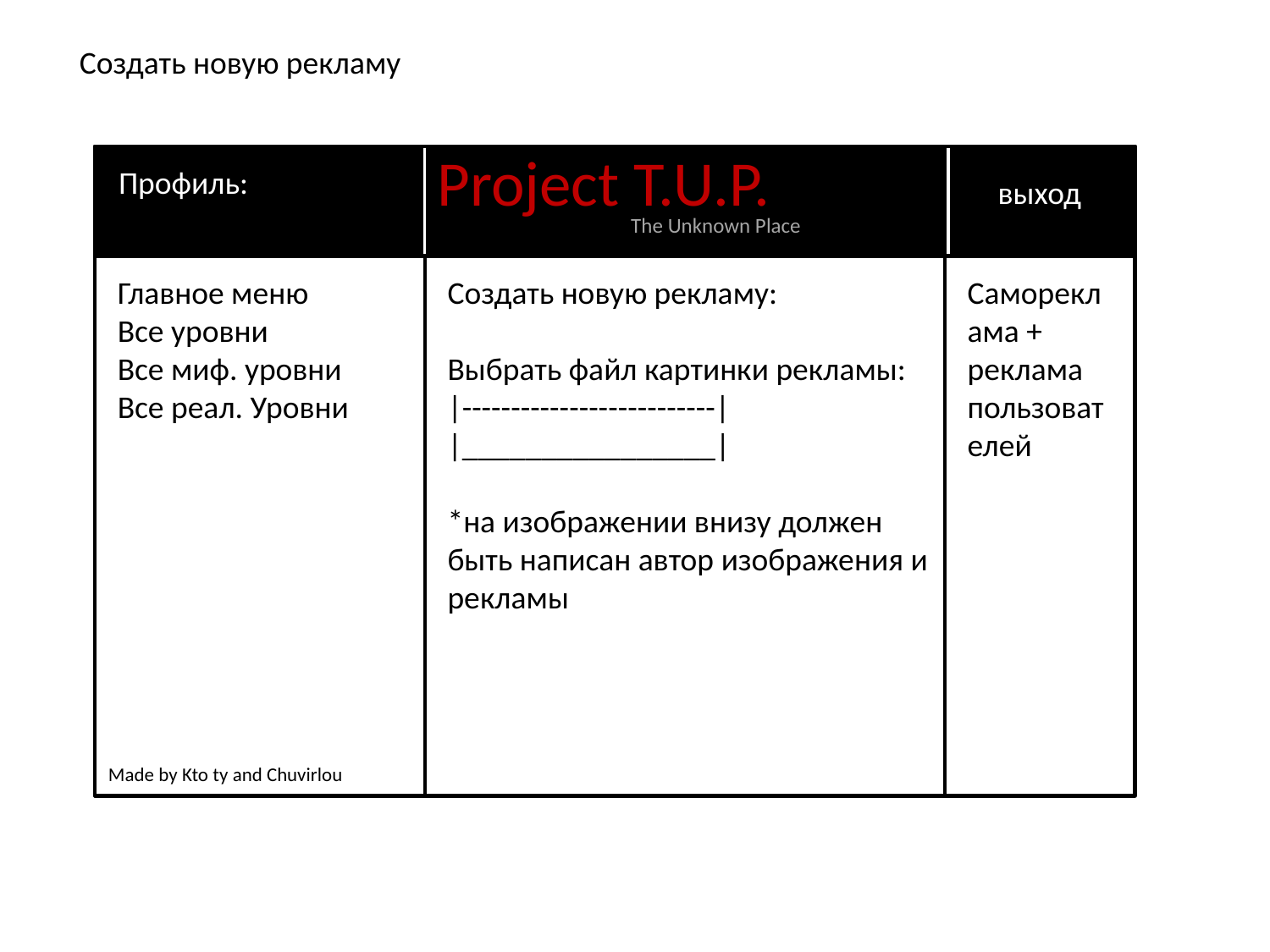

Создать новую рекламу
Project T.U.P.

Профиль:
выход
The Unknown Place

Главное меню
Все уровни
Все миф. уровни
Все реал. Уровни
Создать новую рекламу:

Выбрать файл картинки рекламы:
|--------------------------|
|________________|

*на изображении внизу должен быть написан автор изображения и рекламы
Самореклама + реклама пользователей
Made by Kto ty and Chuvirlou